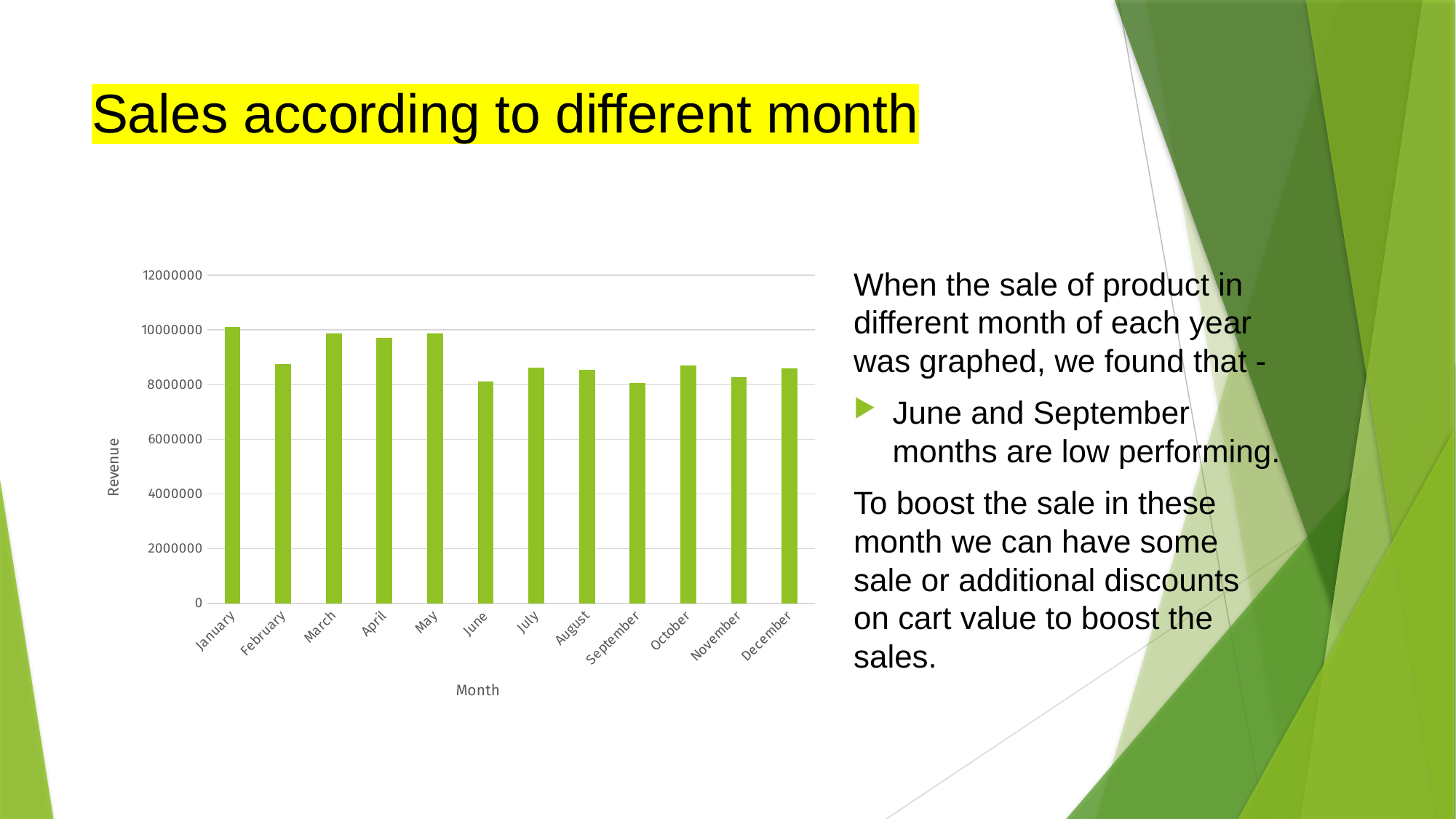

# Sales according to different month

### Chart

| Category | Total |
|---|---|
| January | 10109597.4 |
| February | 8764467.95 |
| March | 9874457.65 |
| April | 9725079.1 |
| May | 9865324.25 |
| June | 8105269.95 |
| July | 8616247.75 |
| August | 8546118.3 |
| September | 8060516.0 |
| October | 8688365.85 |
| November | 8285858.95 |
| December | 8591483.05 |
When the sale of product in different month of each year was graphed, we found that -
June and September months are low performing.
To boost the sale in these month we can have some sale or additional discounts on cart value to boost the sales.